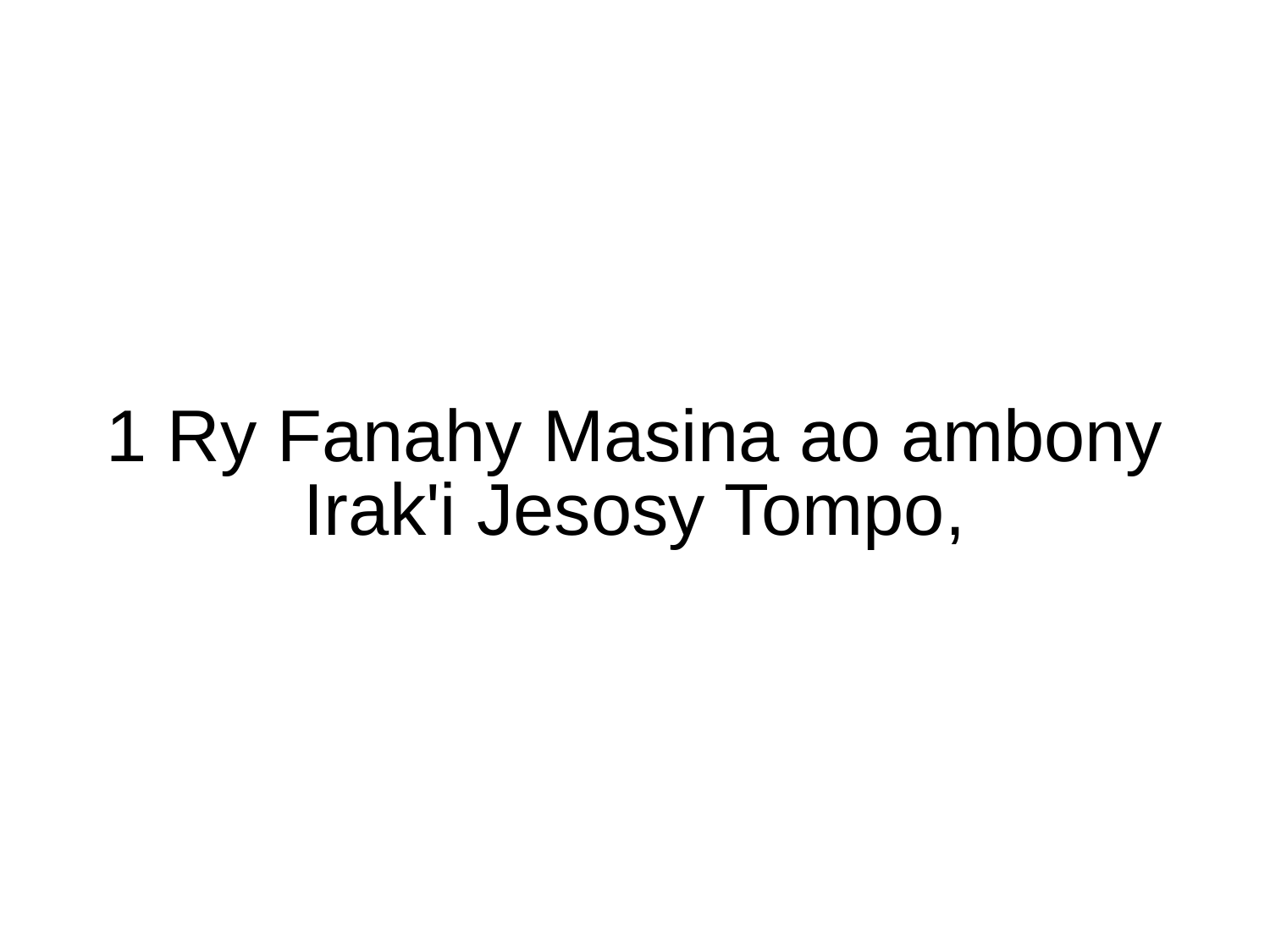

1 Ry Fanahy Masina ao ambony
Irak'i Jesosy Tompo,